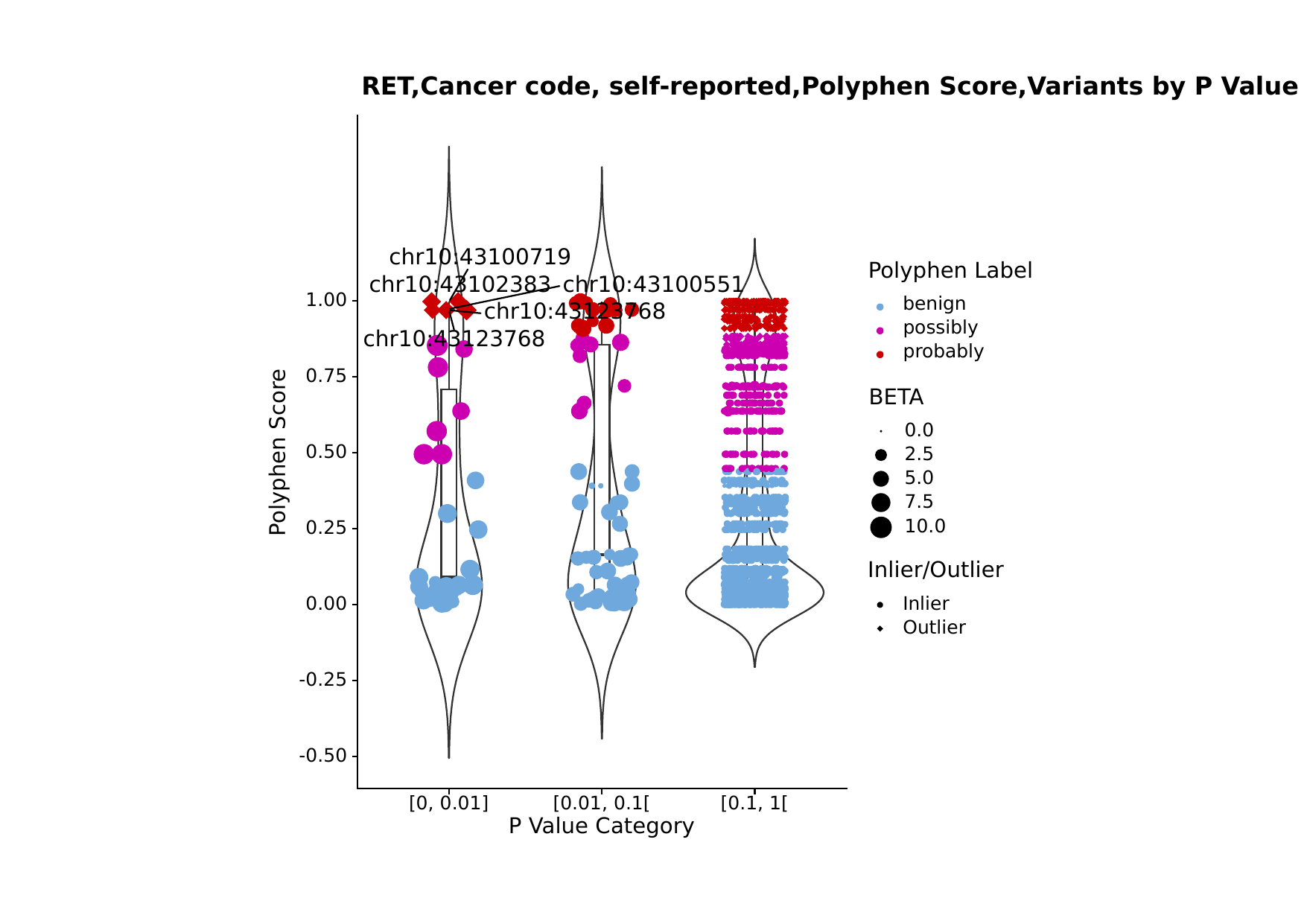

RET,Cancer code, self-reported,Polyphen Score,Variants by P Value Category

chr10:43100719
Polyphen Label

chr10:43102383
chr10:43100551

1.00
benign

chr10:43123768

possibly

chr10:43123768

probably

0.75

BETA

0.0

Polyphen Score

0.50
2.5

5.0

7.5

10.0

0.25

Inlier/Outlier

Inlier
0.00

Outlier

-0.25

-0.50

[0, 0.01]
[0.01, 0.1[
[0.1, 1[
P Value Category